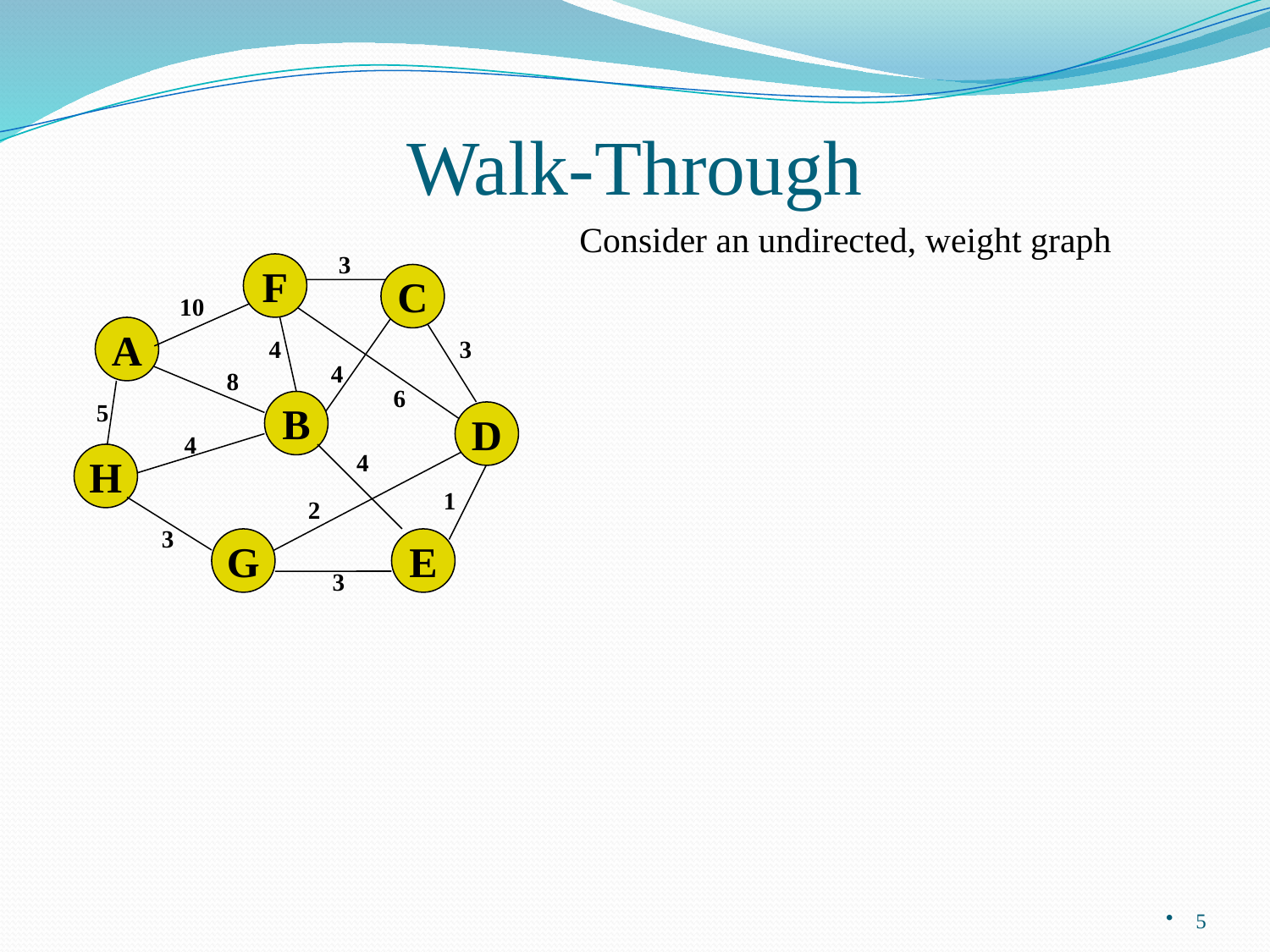

Walk-Through
Consider an undirected, weight graph
3
F
C

10

A

4
3

4

8
6

5
B
D
4

4
H

1
2

3
G
E
3

5